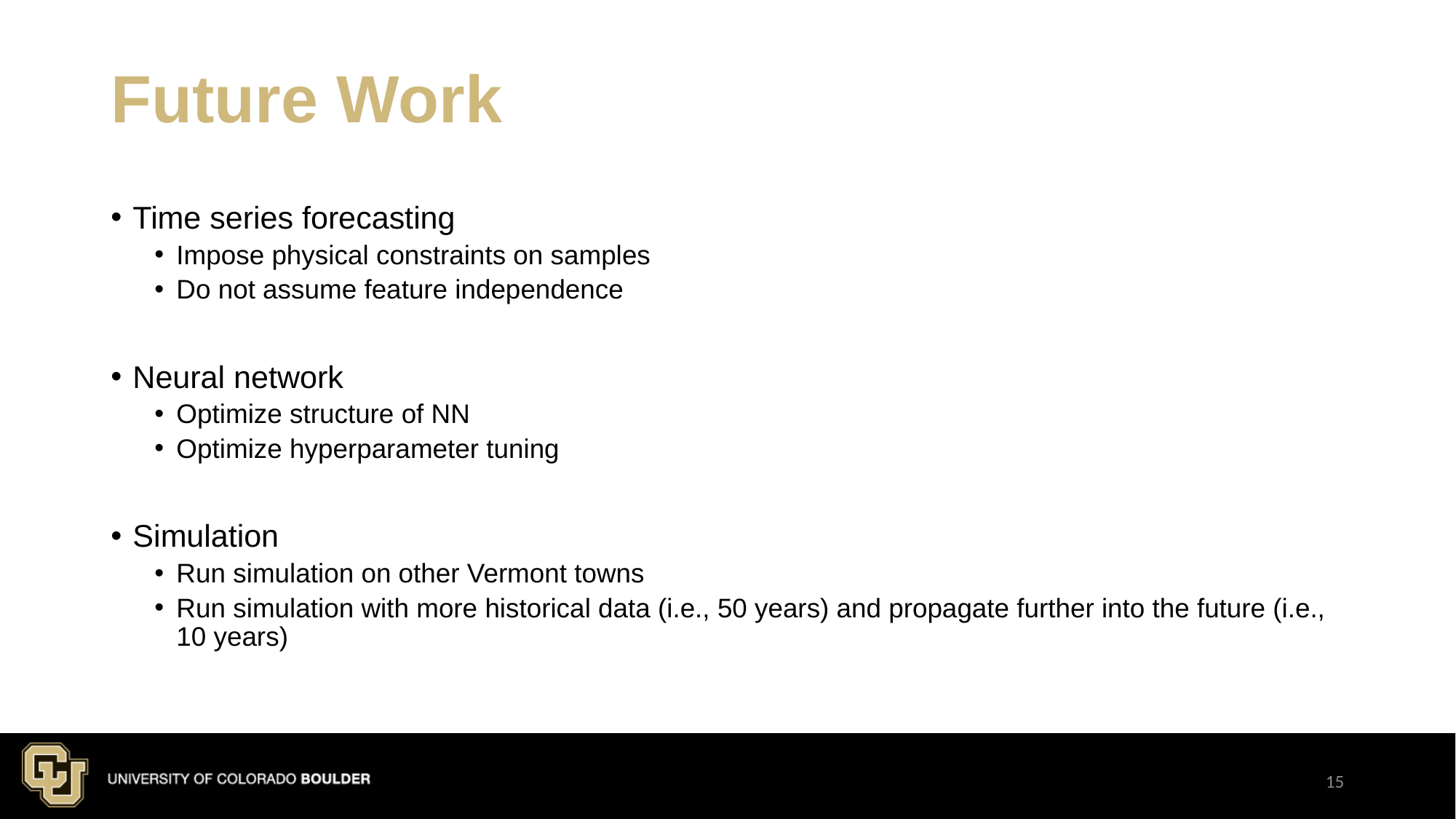

# Future Work
Time series forecasting
Impose physical constraints on samples
Do not assume feature independence

Neural network
Optimize structure of NN
Optimize hyperparameter tuning

Simulation
Run simulation on other Vermont towns
Run simulation with more historical data (i.e., 50 years) and propagate further into the future (i.e., 10 years)
15